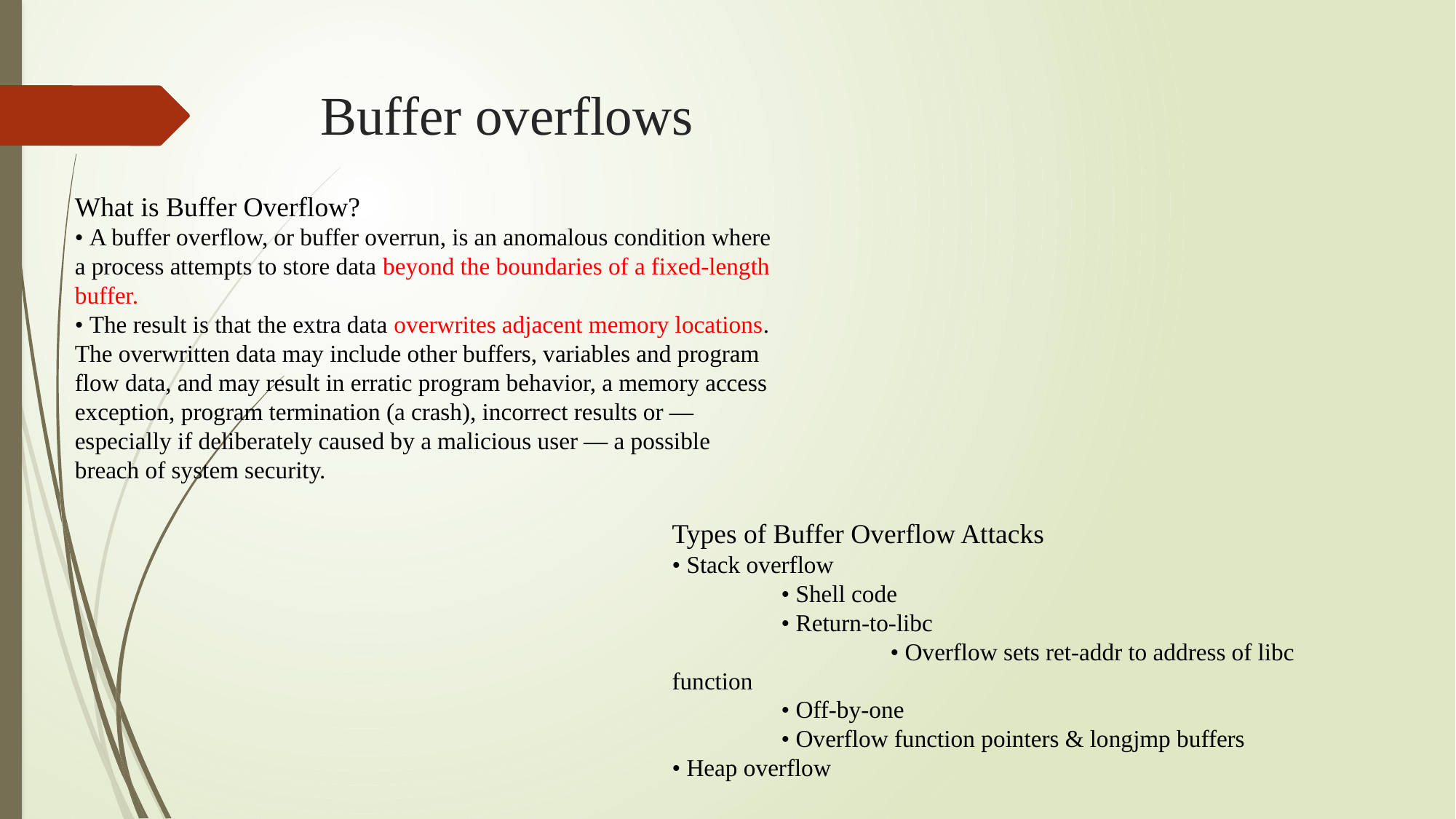

# Buffer overflows
What is Buffer Overflow?
• A buffer overflow, or buffer overrun, is an anomalous condition where a process attempts to store data beyond the boundaries of a fixed-length buffer.
• The result is that the extra data overwrites adjacent memory locations. The overwritten data may include other buffers, variables and program flow data, and may result in erratic program behavior, a memory access exception, program termination (a crash), incorrect results or ― especially if deliberately caused by a malicious user ― a possible breach of system security.
Types of Buffer Overflow Attacks
• Stack overflow
	• Shell code
	• Return-to-libc
		• Overflow sets ret-addr to address of libc function
	• Off-by-one
	• Overflow function pointers & longjmp buffers
• Heap overflow